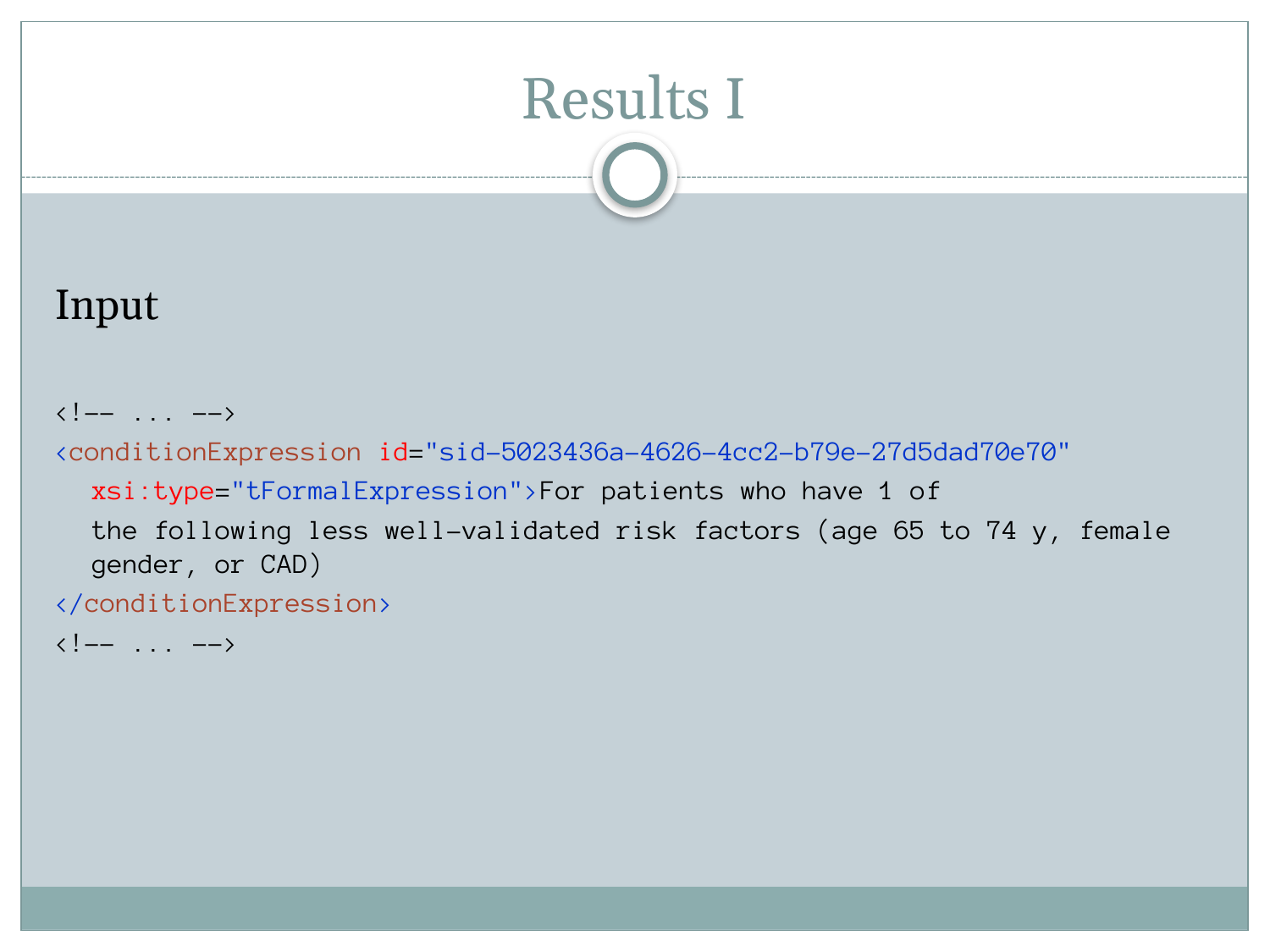

# Results I

Input

<!-- ... -->
<conditionExpression id="sid-5023436a-4626-4cc2-b79e-27d5dad70e70"
  	xsi:type="tFormalExpression">For patients who have 1 of
	the following less well-validated risk factors (age 65 to 74 y, female gender, or CAD)
</conditionExpression>
<!-- ... -->